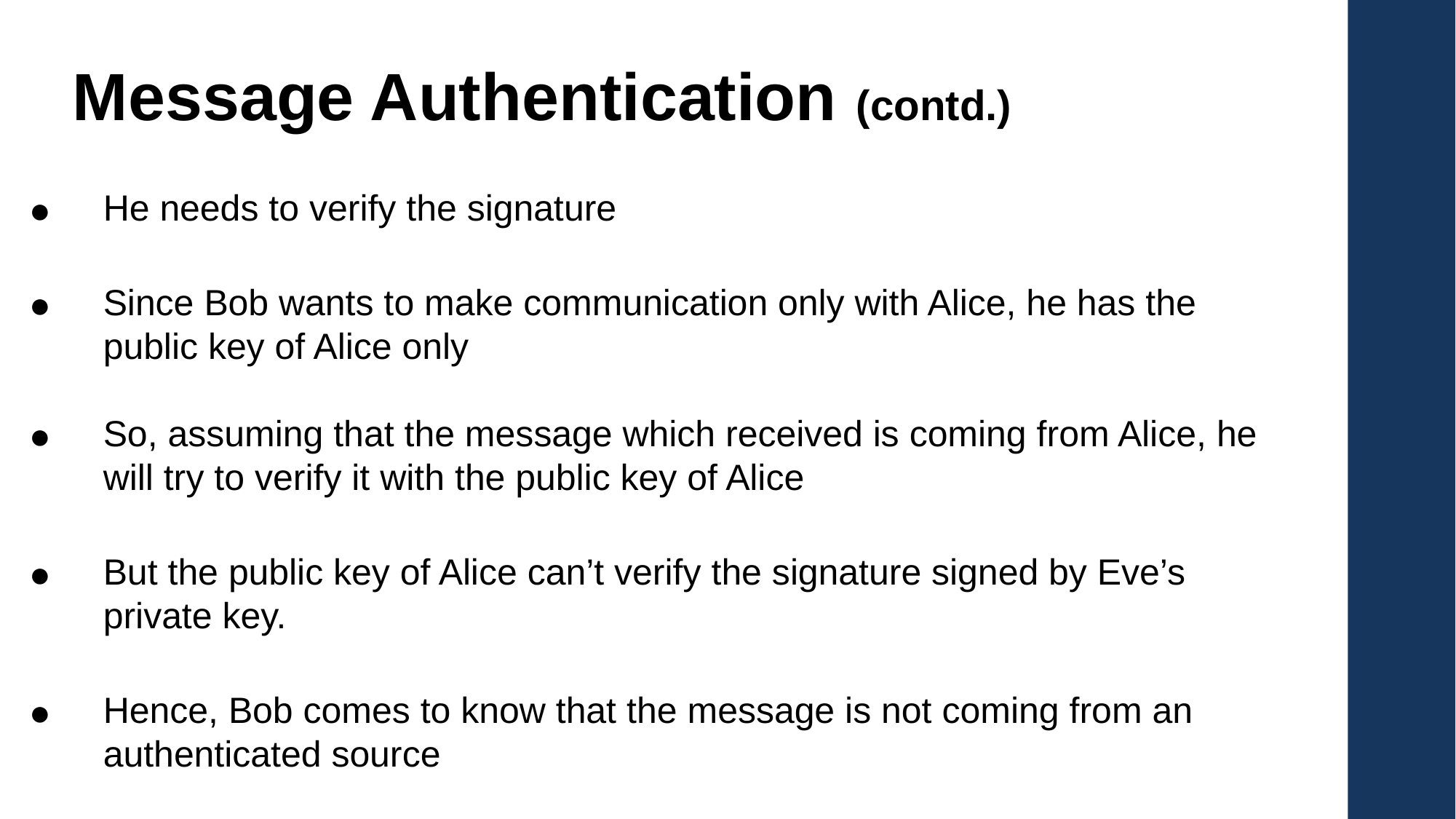

Message Authentication (contd.)
He needs to verify the signature

Since Bob wants to make communication only with Alice, he has the public key of Alice only

So, assuming that the message which received is coming from Alice, he will try to verify it with the public key of Alice

But the public key of Alice can’t verify the signature signed by Eve’s private key.

Hence, Bob comes to know that the message is not coming from an authenticated source